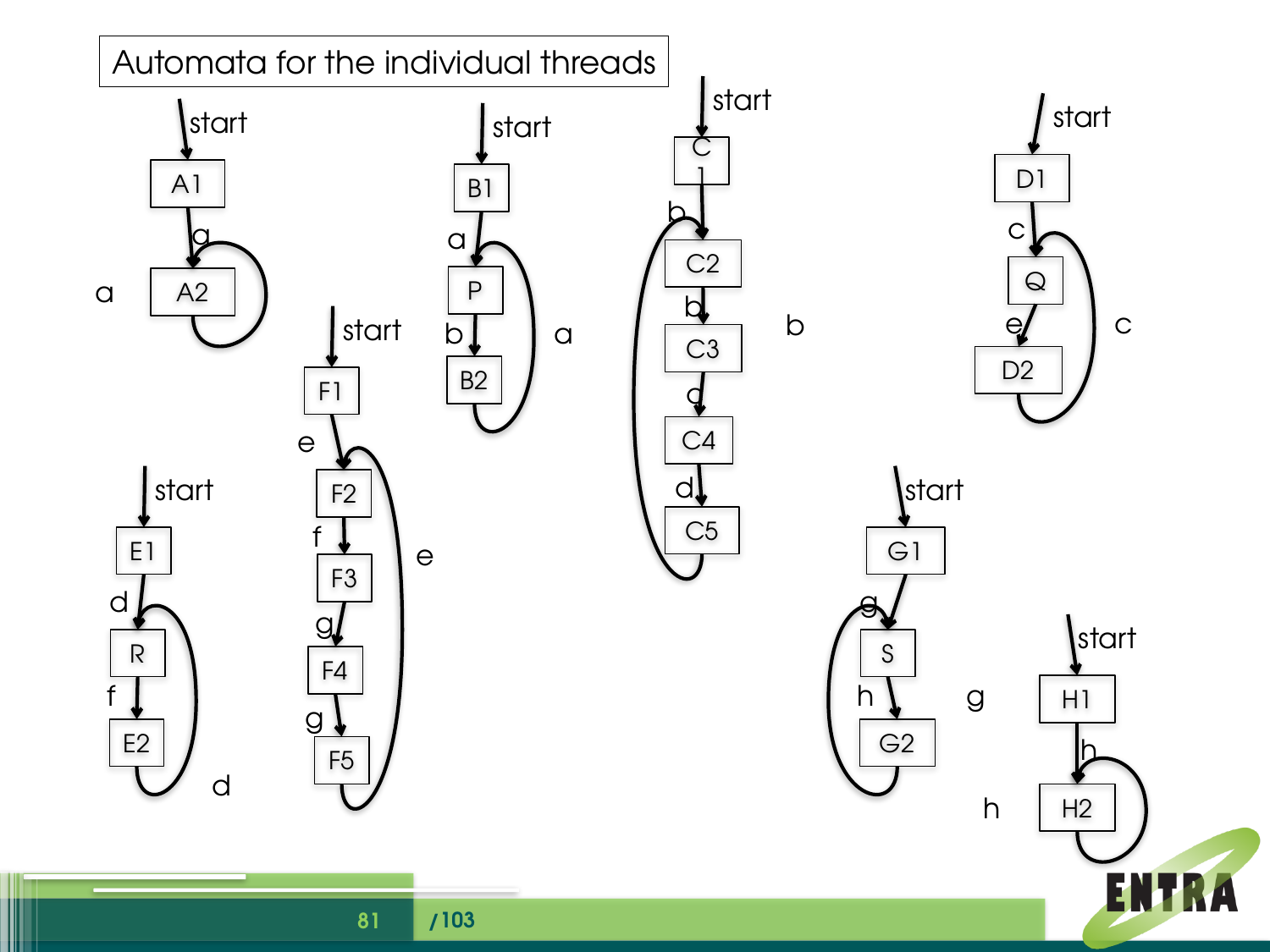

Automata for the individual threads
start
C1
b
C2
b
b
C3
c
C4
d
C5
start
D1
c
Q
e
c
D2
start
A1
a
a
A2
start
B1
a
P
b
a
B2
start
F1
e
F2
f
e
F3
g
F4
g
F5
start
E1
d
R
f
E2
start
G1
g
S
h
g
G2
start
H1
h
h
H2
d
/103
81